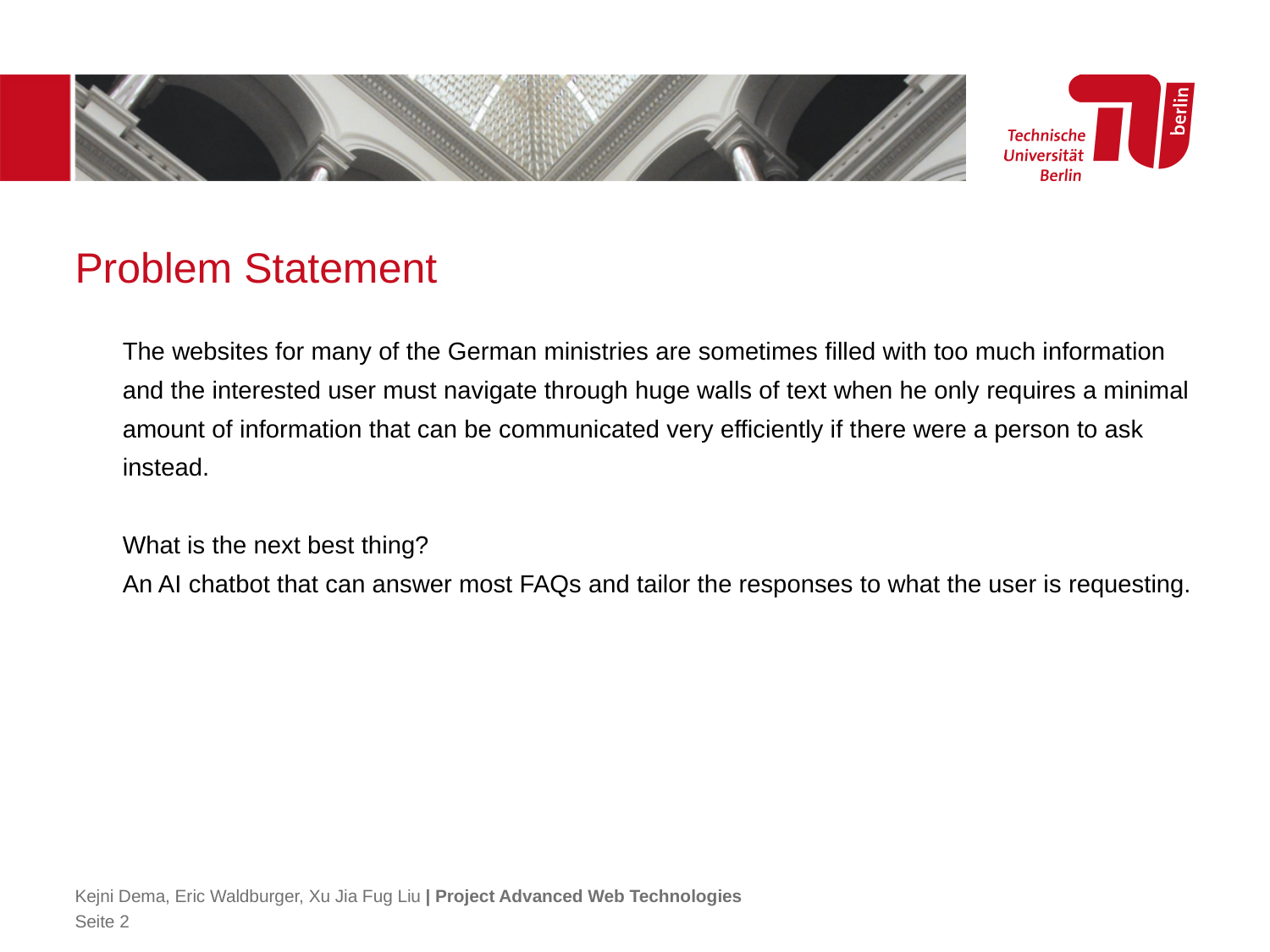

# Problem Statement
	The websites for many of the German ministries are sometimes filled with too much information and the interested user must navigate through huge walls of text when he only requires a minimal amount of information that can be communicated very efficiently if there were a person to ask instead.

	What is the next best thing?
	An AI chatbot that can answer most FAQs and tailor the responses to what the user is requesting.

Kejni Dema, Eric Waldburger, Xu Jia Fug Liu | Project Advanced Web Technologies
Seite 2